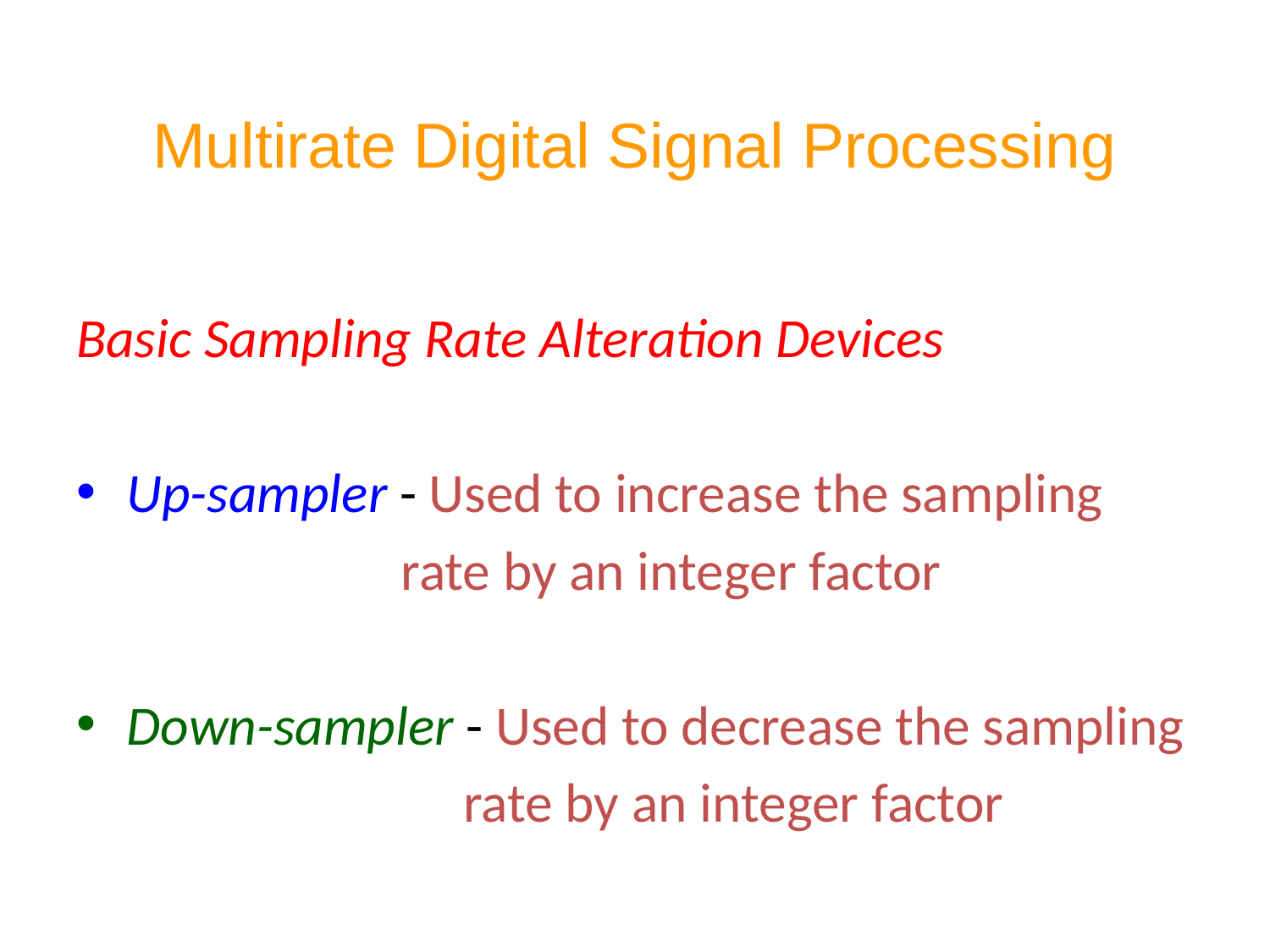

# Multirate Digital Signal Processing
Basic Sampling Rate Alteration Devices

Up-sampler - Used to increase the sampling
                          rate by an integer factor

Down-sampler - Used to decrease the sampling
                               rate by an integer factor